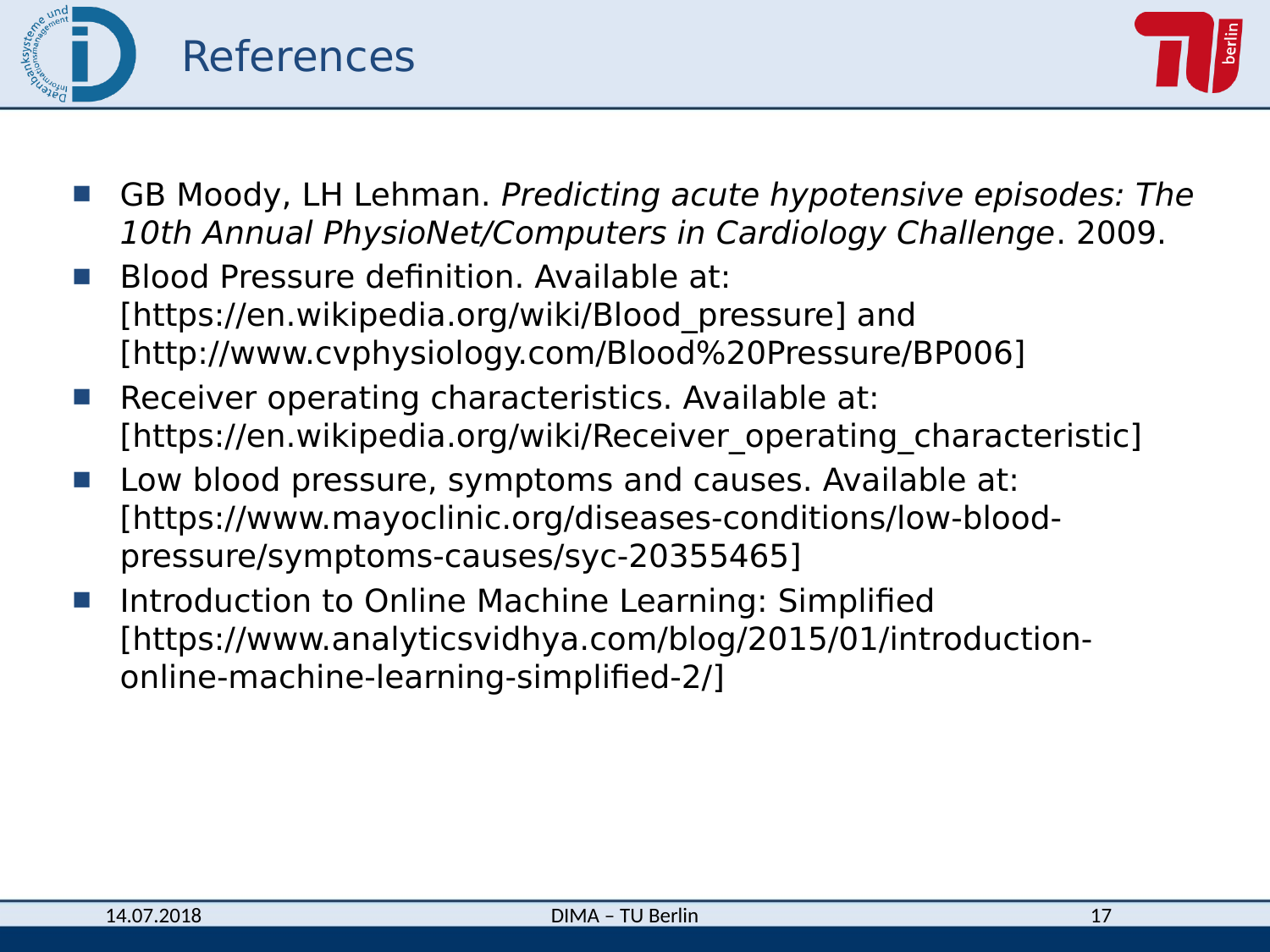

# References

GB Moody, LH Lehman. Predicting acute hypotensive episodes: The 10th Annual PhysioNet/Computers in Cardiology Challenge. 2009.
Blood Pressure definition. Available at: [https://en.wikipedia.org/wiki/Blood_pressure] and [http://www.cvphysiology.com/Blood%20Pressure/BP006]
Receiver operating characteristics. Available at: [https://en.wikipedia.org/wiki/Receiver_operating_characteristic]
Low blood pressure, symptoms and causes. Available at: [https://www.mayoclinic.org/diseases-conditions/low-blood-pressure/symptoms-causes/syc-20355465]
Introduction to Online Machine Learning: Simplified [https://www.analyticsvidhya.com/blog/2015/01/introduction-online-machine-learning-simplified-2/]